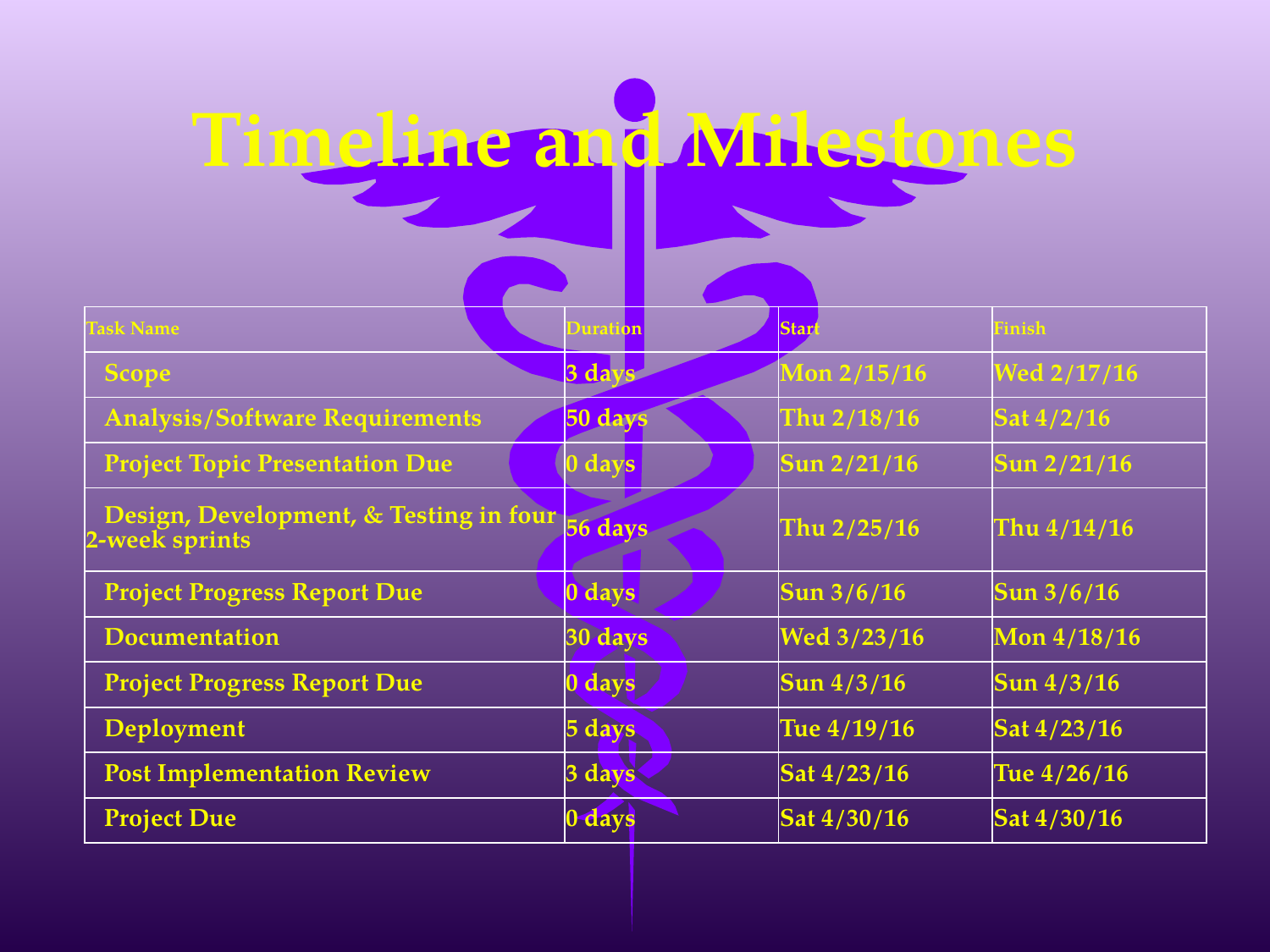

# Timeline and Milestones
| Task Name | Duration | Start | Finish |
| --- | --- | --- | --- |
| Scope | 3 days | Mon 2/15/16 | Wed 2/17/16 |
| Analysis/Software Requirements | 50 days | Thu 2/18/16 | Sat 4/2/16 |
| Project Topic Presentation Due | 0 days | Sun 2/21/16 | Sun 2/21/16 |
| Design, Development, & Testing in four 2-week sprints | 56 days | Thu 2/25/16 | Thu 4/14/16 |
| Project Progress Report Due | 0 days | Sun 3/6/16 | Sun 3/6/16 |
| Documentation | 30 days | Wed 3/23/16 | Mon 4/18/16 |
| Project Progress Report Due | 0 days | Sun 4/3/16 | Sun 4/3/16 |
| Deployment | 5 days | Tue 4/19/16 | Sat 4/23/16 |
| Post Implementation Review | 3 days | Sat 4/23/16 | Tue 4/26/16 |
| Project Due | 0 days | Sat 4/30/16 | Sat 4/30/16 |